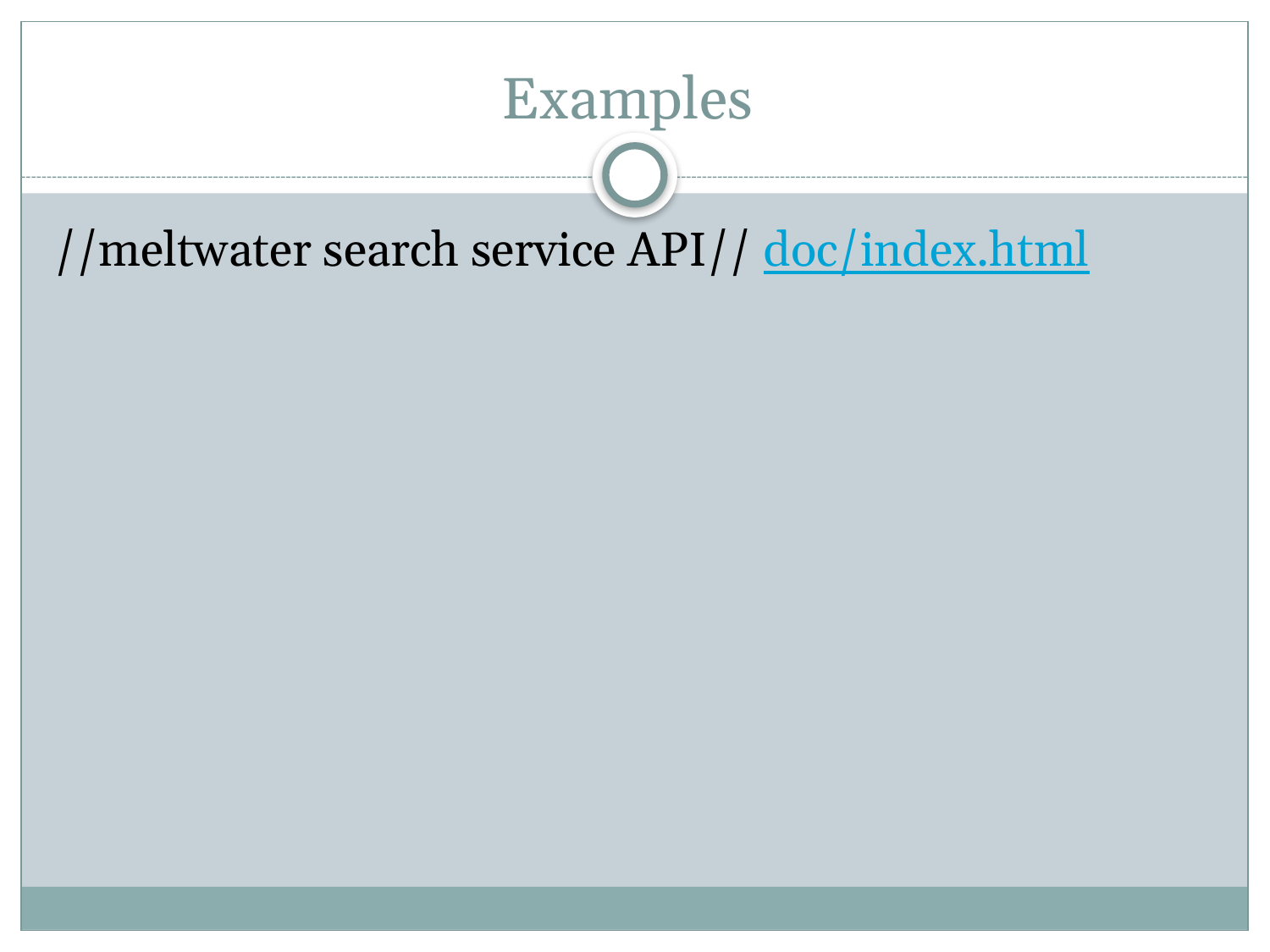

# Examples
//meltwater search service API// doc/index.html